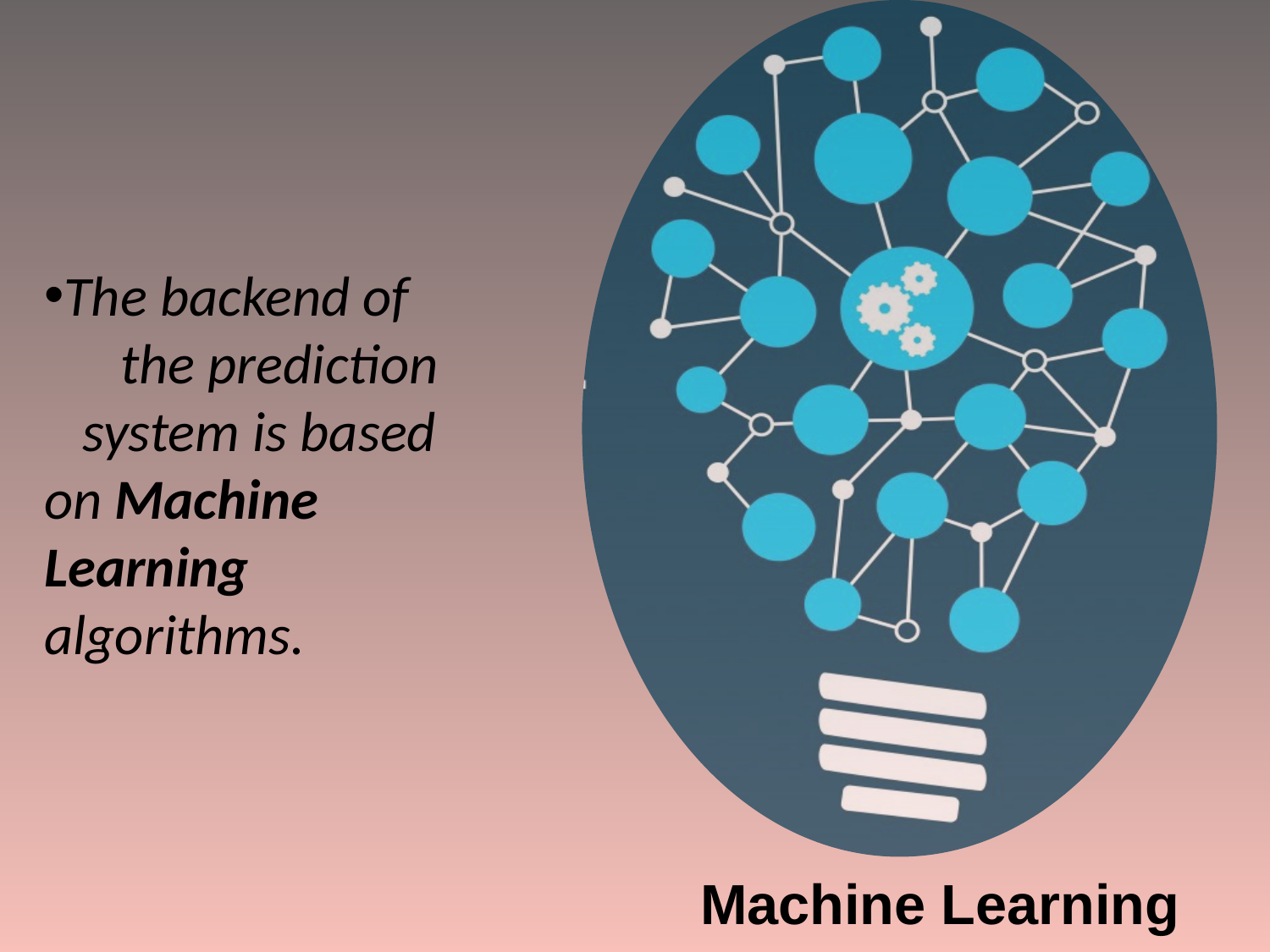

The backend of          the prediction     system is based on Machine Learning algorithms.
Machine Learning